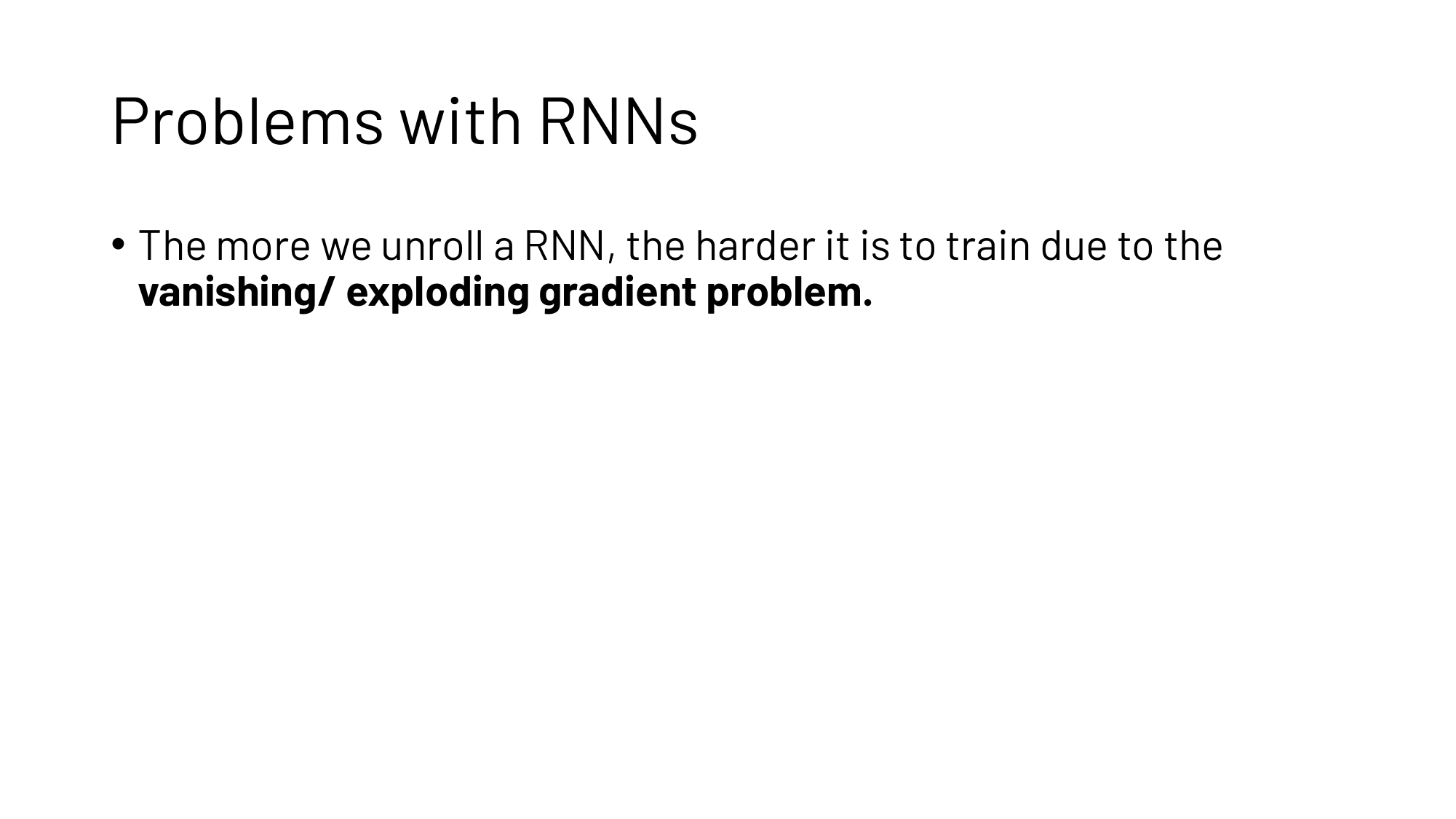

# Problems with RNNs
The more we unroll a RNN, the harder it is to train due to the vanishing/ exploding gradient problem.